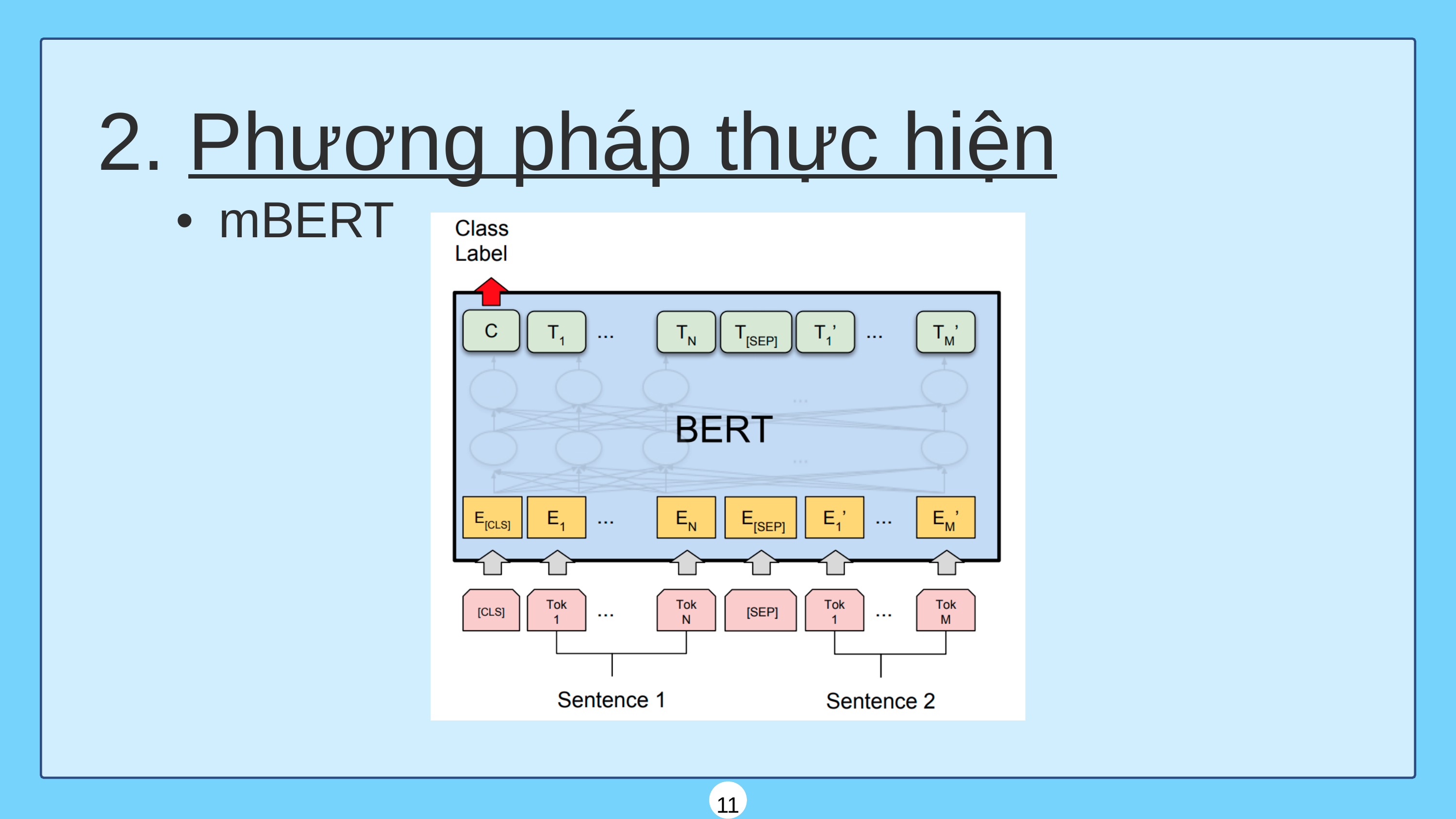

| 2. Phương pháp thực hiện |
| --- |
|  |
| --- |
| mBERT |
| --- |

11